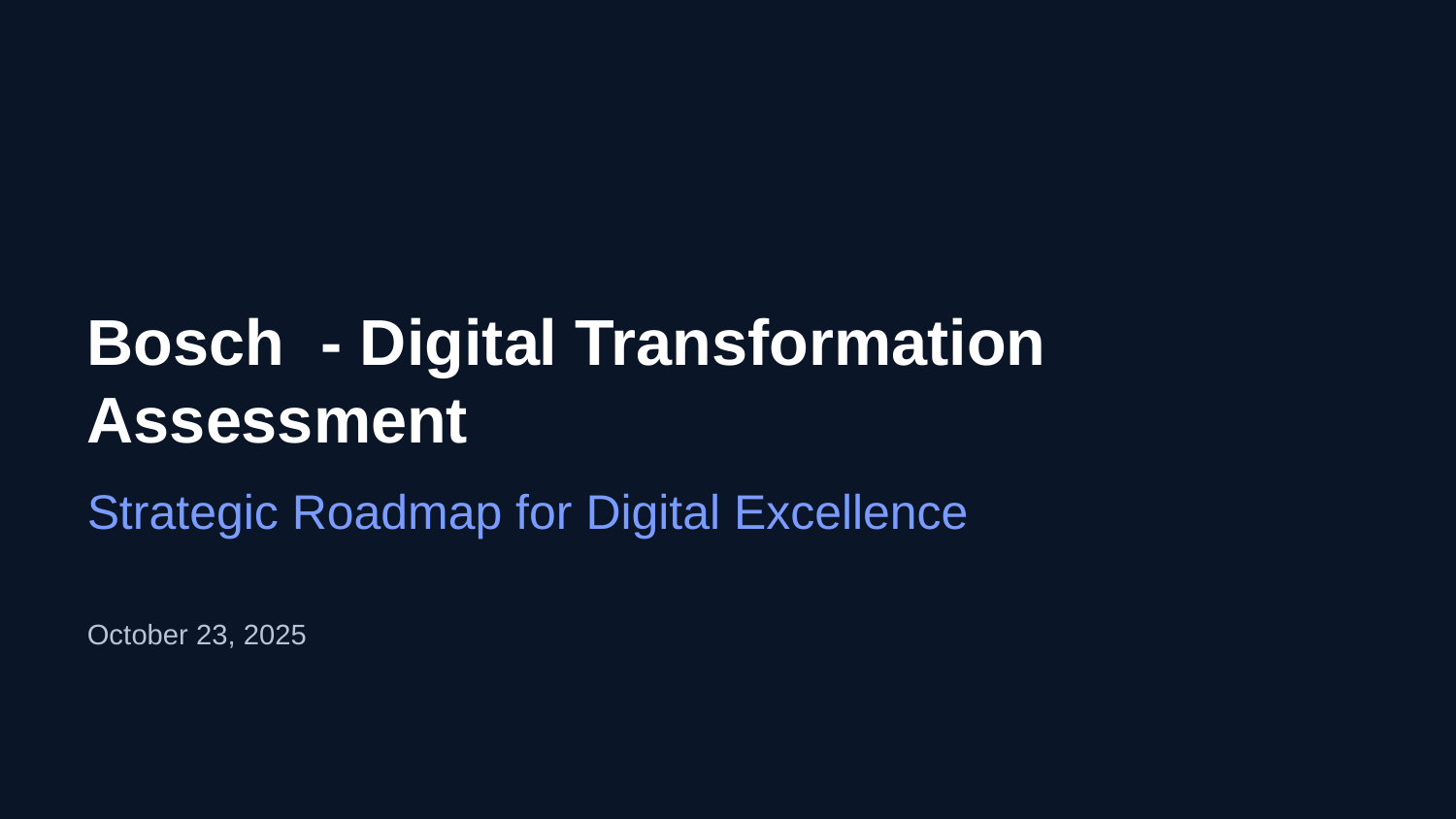

Bosch  - Digital Transformation Assessment
Strategic Roadmap for Digital Excellence
October 23, 2025